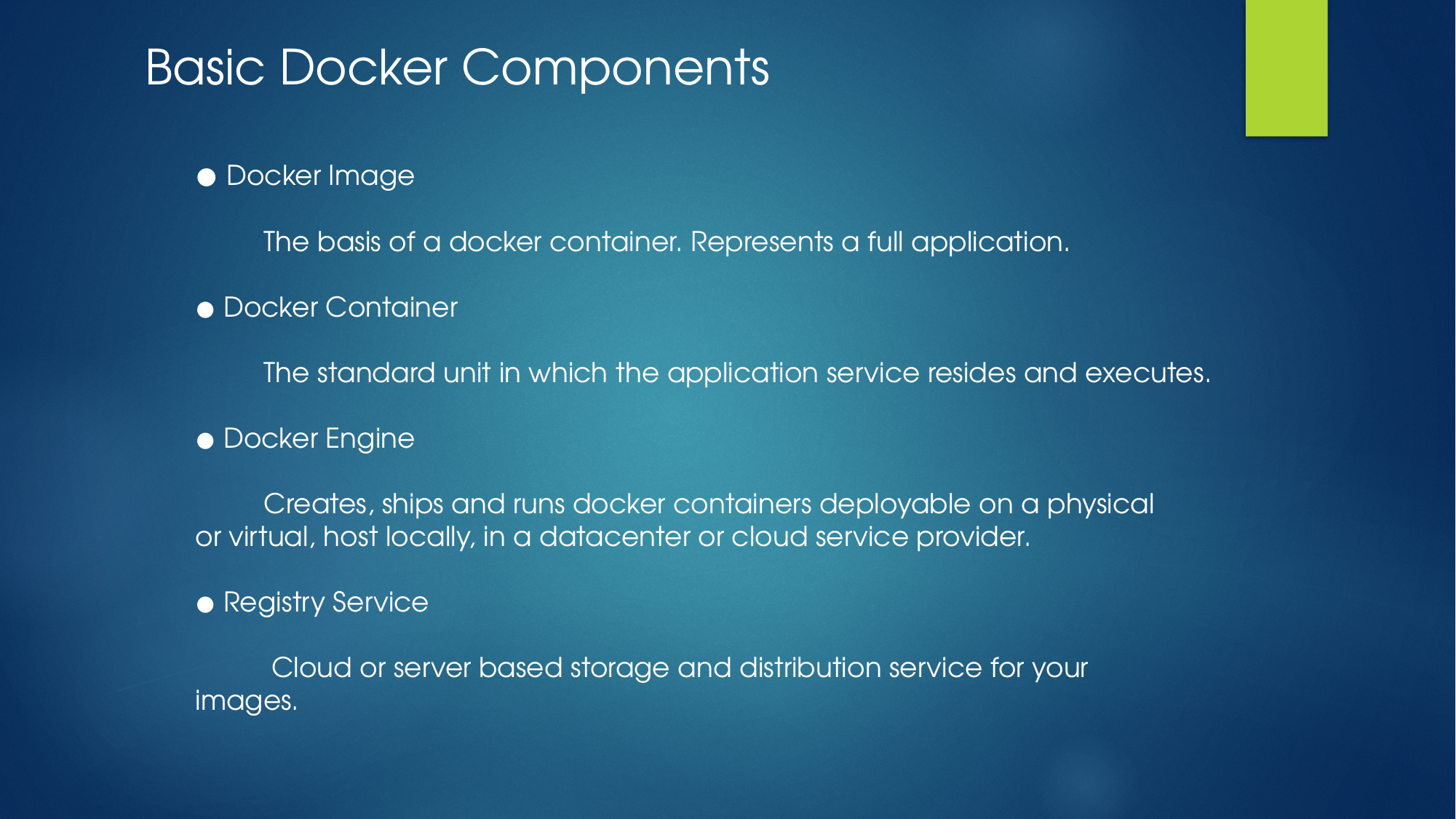

Basic Docker Components
● Docker Image

         The basis of a docker container. Represents a full application.

● Docker Container

         The standard unit in which the application service resides and executes.

● Docker Engine

         Creates, ships and runs docker containers deployable on a physical or virtual, host locally, in a datacenter or cloud service provider.

● Registry Service

          Cloud or server based storage and distribution service for your                  images.